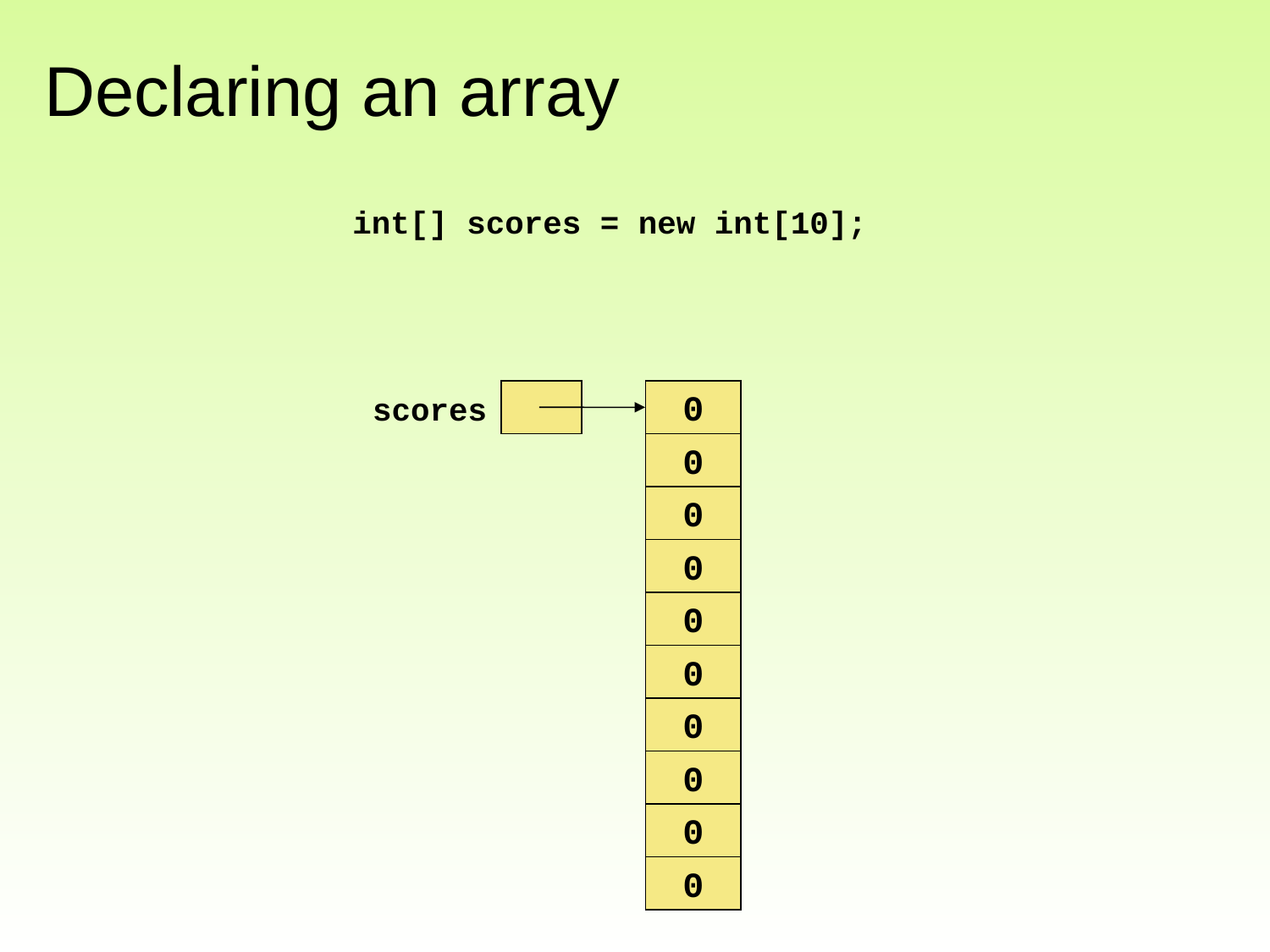

# Declaring an array
int[] scores = new int[10];

0
scores

0
0
0
0
0
0
0
0
0